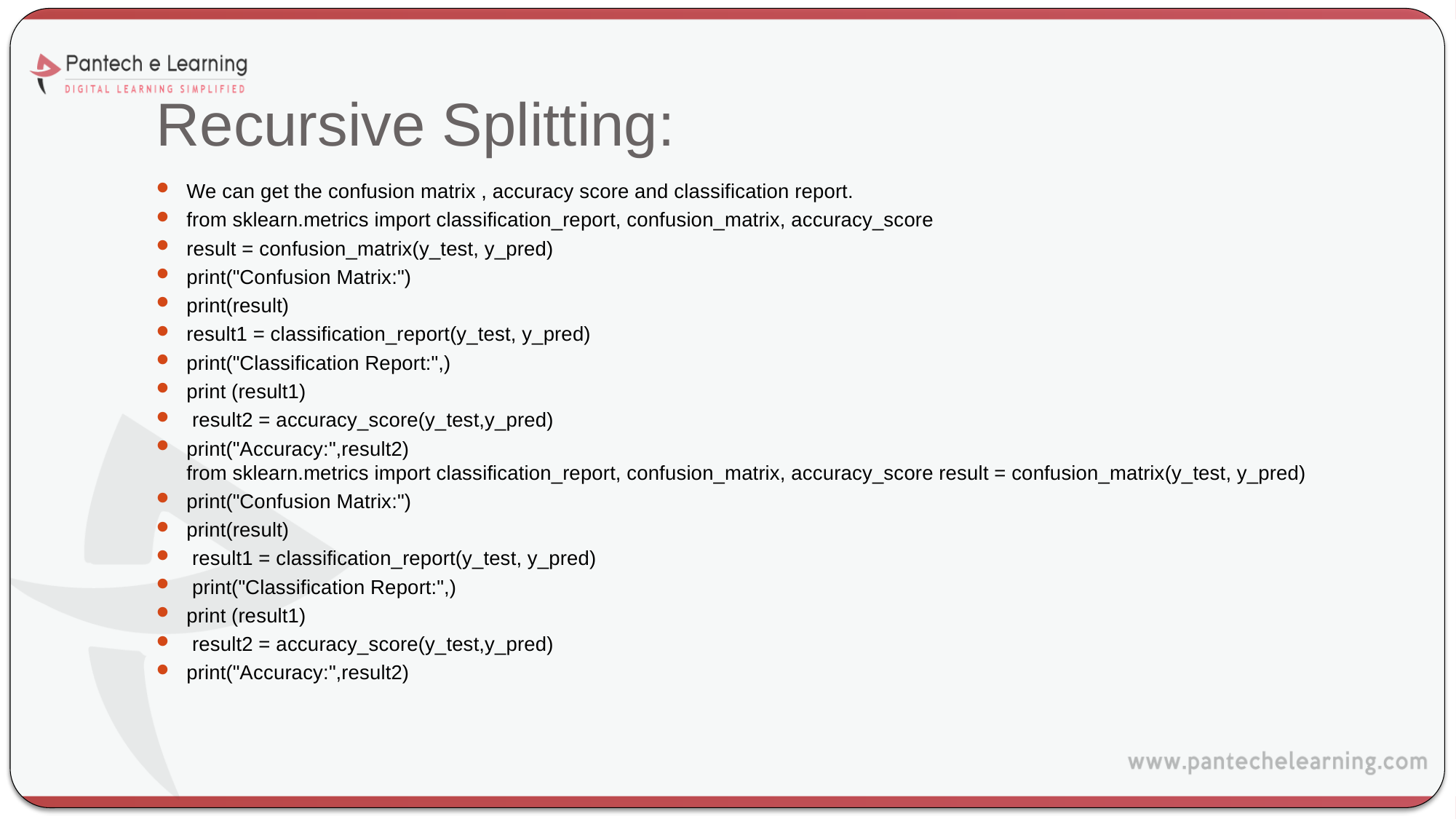

# Recursive Splitting:
We can get the confusion matrix , accuracy score and classification report.
from sklearn.metrics import classification_report, confusion_matrix, accuracy_score
result = confusion_matrix(y_test, y_pred)
print("Confusion Matrix:")
print(result)
result1 = classification_report(y_test, y_pred)
print("Classification Report:",)
print (result1)
 result2 = accuracy_score(y_test,y_pred)
print("Accuracy:",result2)
from sklearn.metrics import classification_report, confusion_matrix, accuracy_score result = confusion_matrix(y_test, y_pred)
print("Confusion Matrix:")
print(result)
 result1 = classification_report(y_test, y_pred)
 print("Classification Report:",)
print (result1)
 result2 = accuracy_score(y_test,y_pred)
print("Accuracy:",result2)